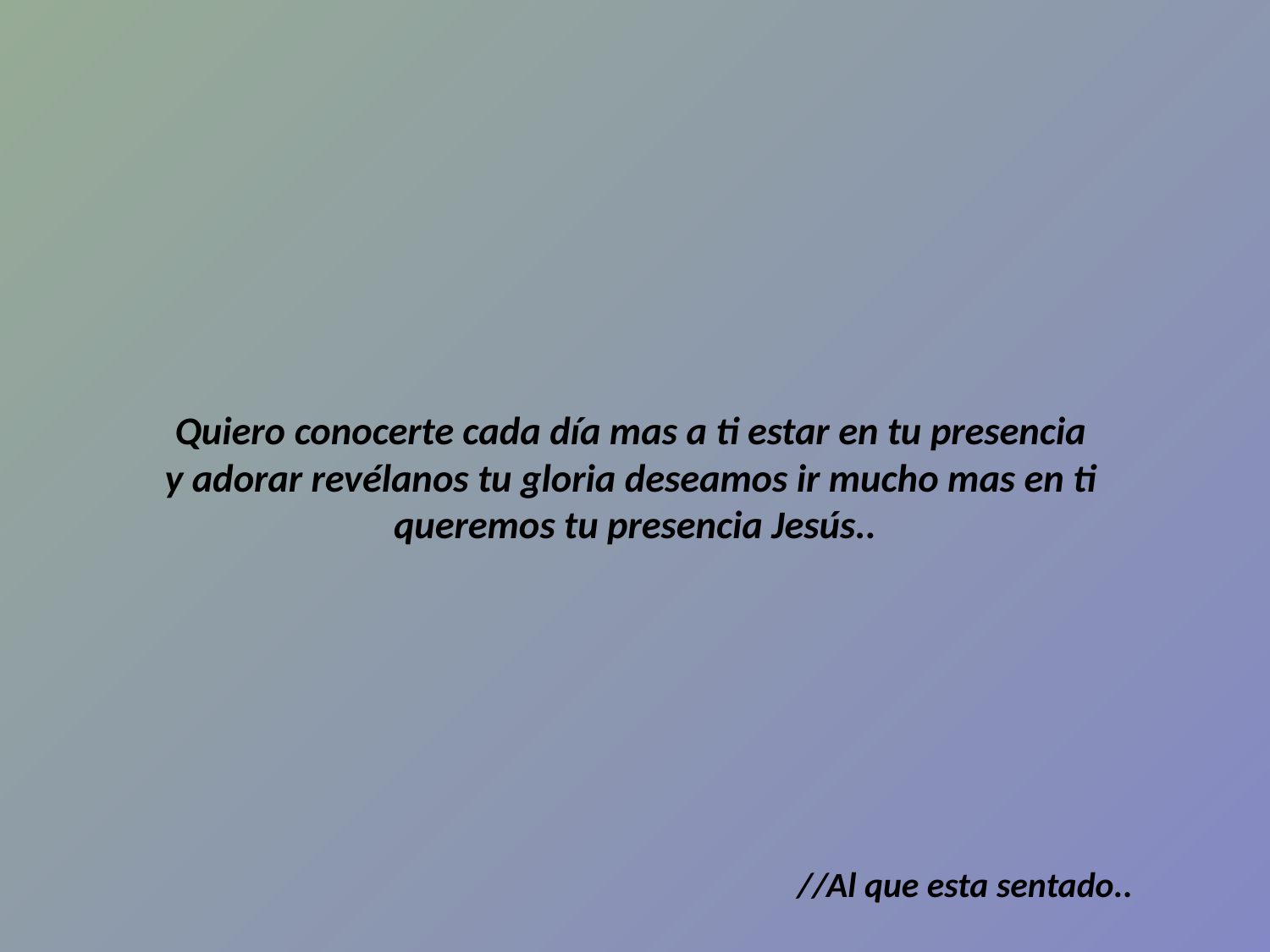

# Quiero conocerte cada día mas a ti estar en tu presencia  y adorar revélanos tu gloria deseamos ir mucho mas en ti  queremos tu presencia Jesús..
//Al que esta sentado..